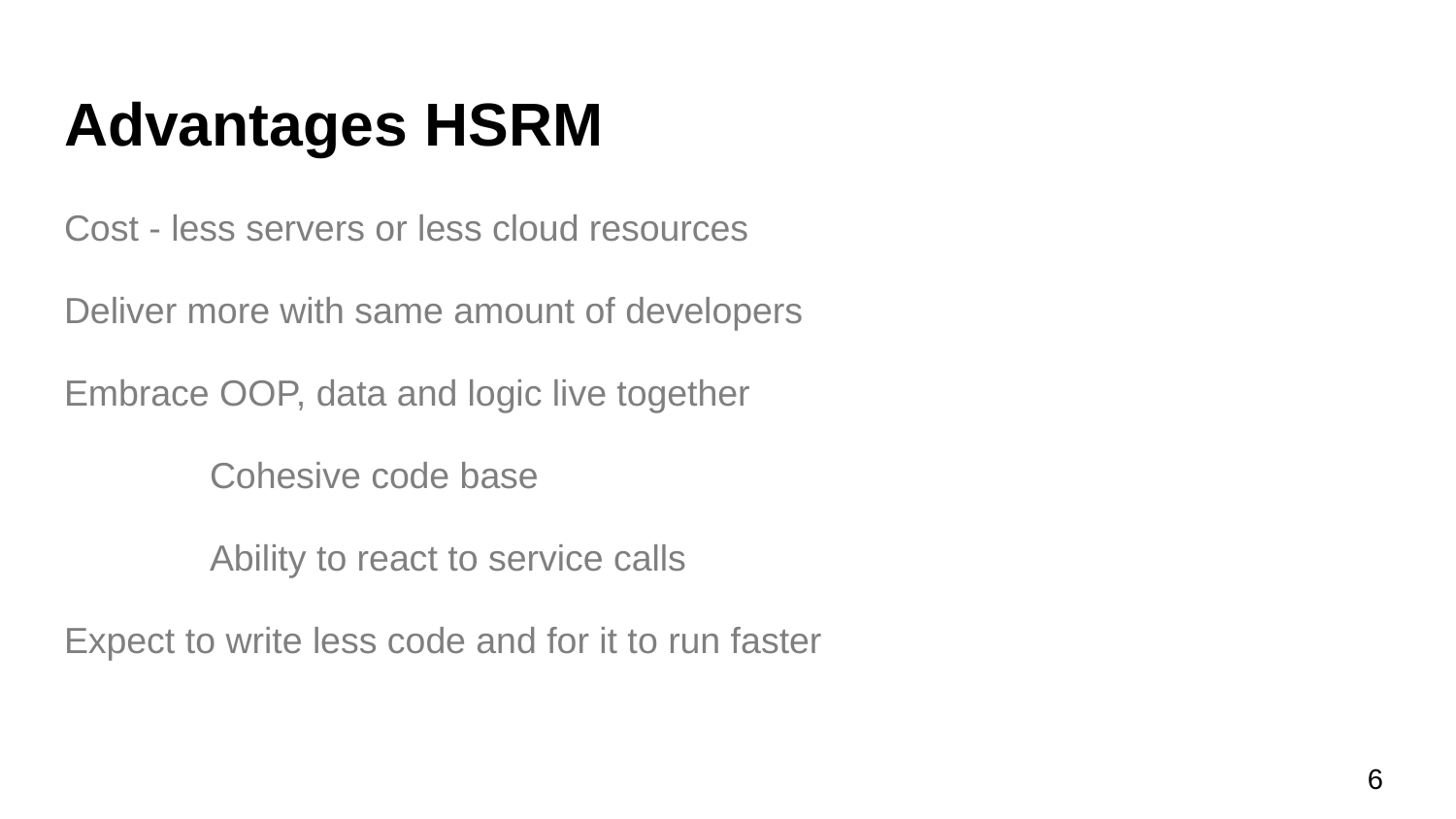

# Advantages HSRM
Cost - less servers or less cloud resources
Deliver more with same amount of developers
Embrace OOP, data and logic live together
	Cohesive code base
	Ability to react to service calls
Expect to write less code and for it to run faster
6